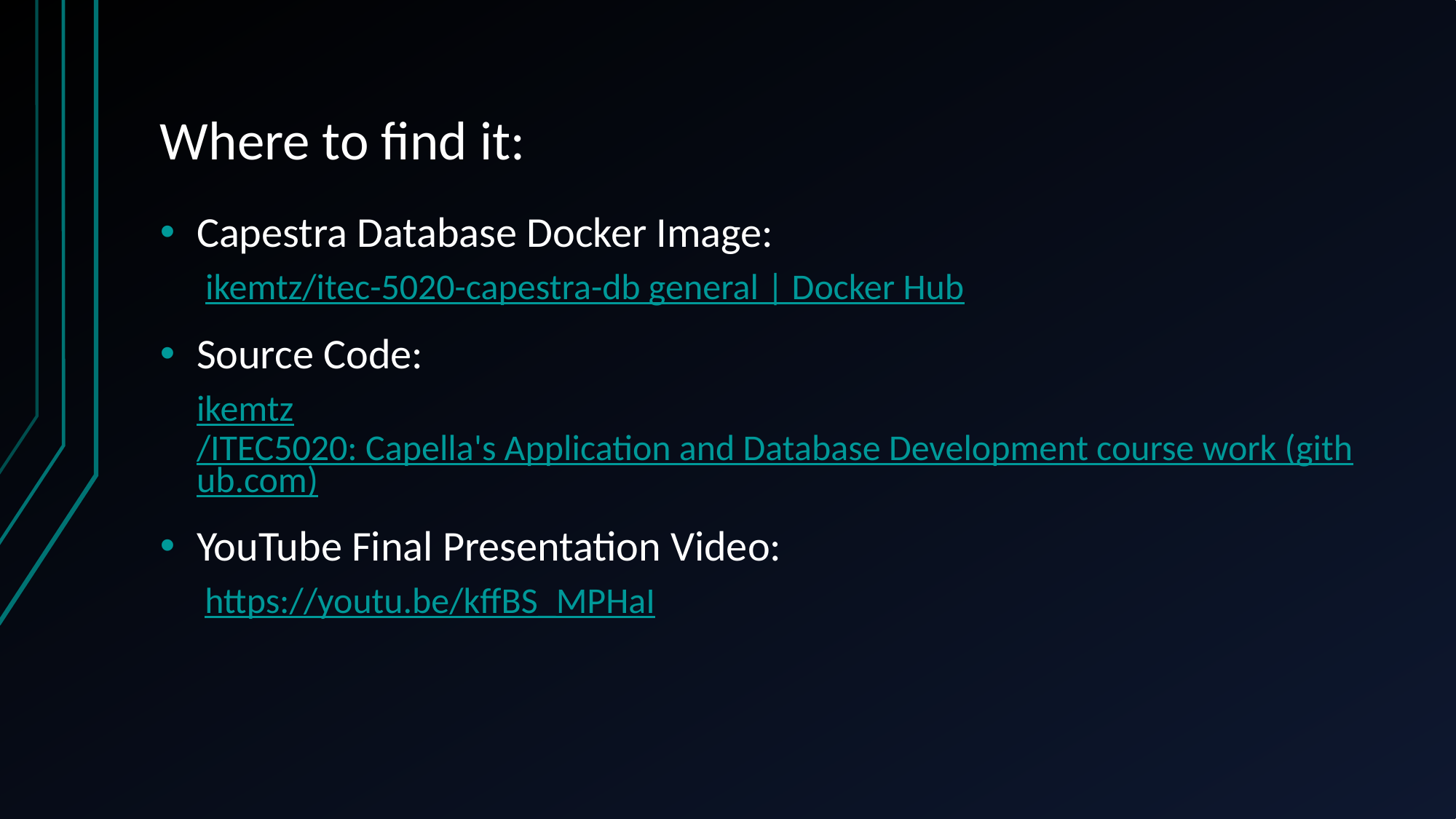

# Where to find it:
Capestra Database Docker Image:
ikemtz/itec-5020-capestra-db general | Docker Hub
Source Code:
ikemtz/ITEC5020: Capella's Application and Database Development course work (github.com)
YouTube Final Presentation Video:
 https://youtu.be/kffBS_MPHaI